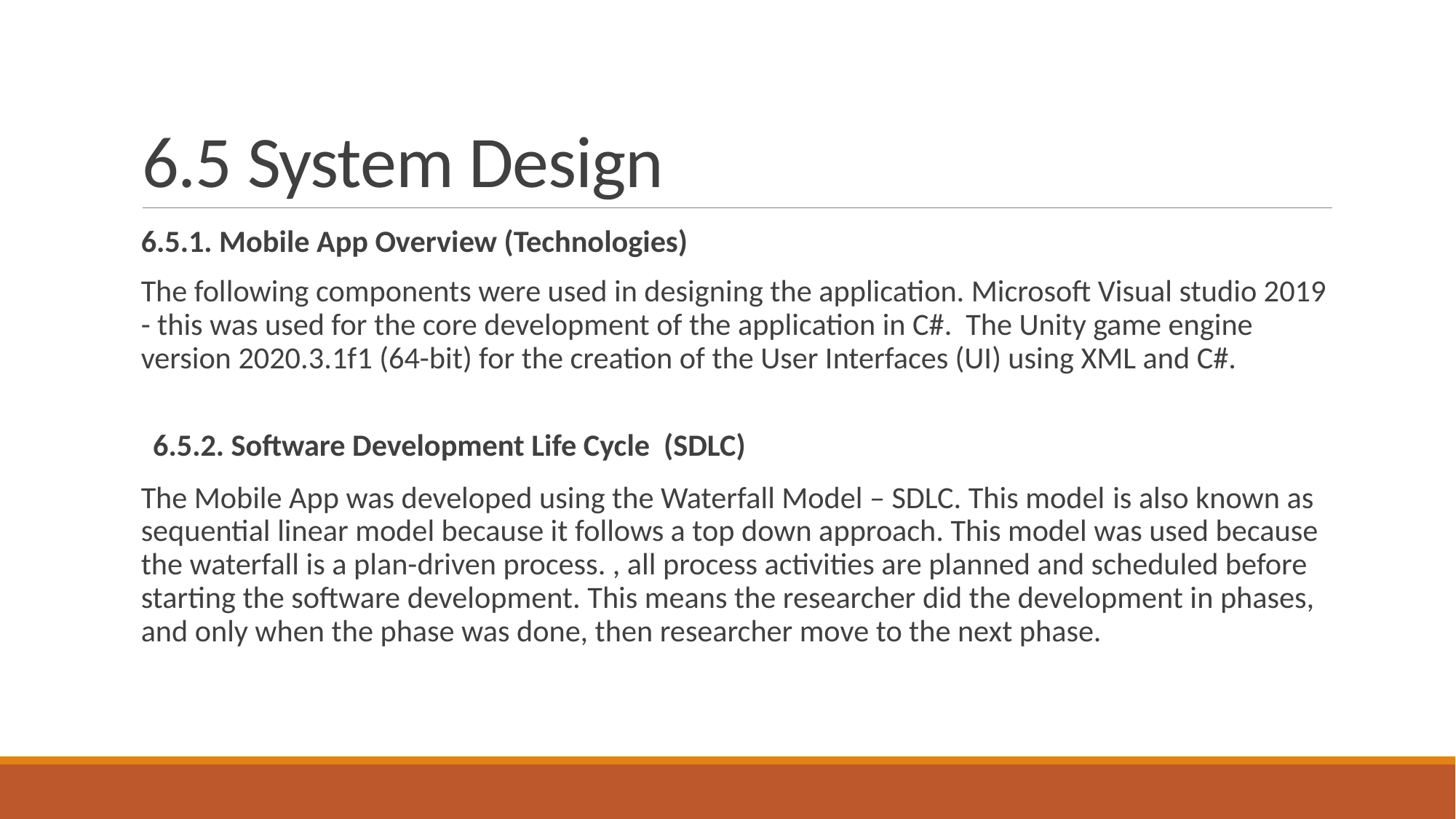

# 6.5 System Design
6.5.1. Mobile App Overview (Technologies)
The following components were used in designing the application. Microsoft Visual studio 2019 - this was used for the core development of the application in C#.  The Unity game engine version 2020.3.1f1 (64-bit) for the creation of the User Interfaces (UI) using XML and C#.

6.5.2. Software Development Life Cycle  (SDLC)
The Mobile App was developed using the Waterfall Model – SDLC. This model is also known as sequential linear model because it follows a top down approach. This model was used because the waterfall is a plan-driven process. , all process activities are planned and scheduled before starting the software development. This means the researcher did the development in phases, and only when the phase was done, then researcher move to the next phase.